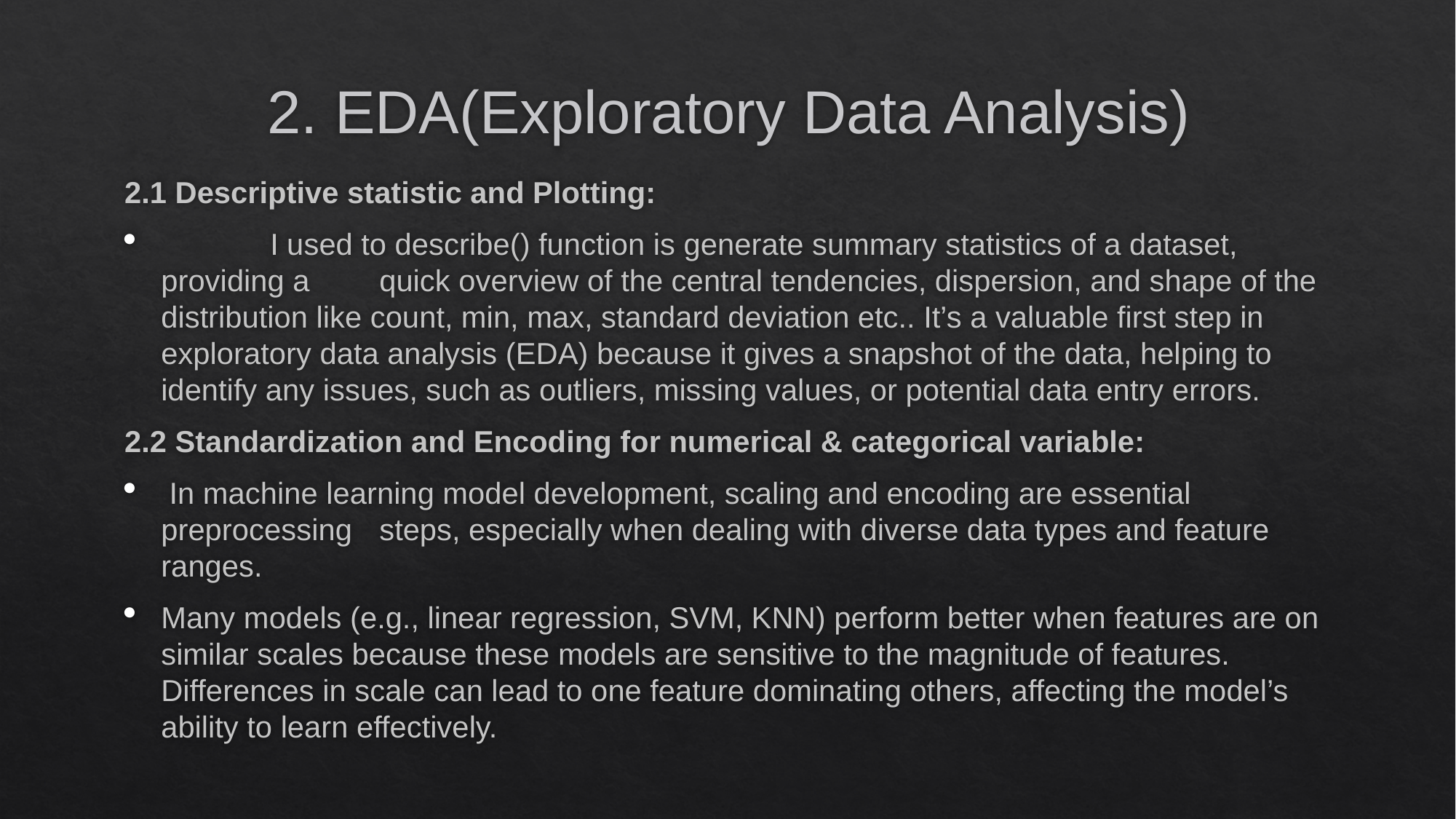

# 2. EDA(Exploratory Data Analysis)
2.1 Descriptive statistic and Plotting:
 	I used to describe() function is generate summary statistics of a dataset, providing a 	quick overview of the central tendencies, dispersion, and shape of the distribution like count, min, max, standard deviation etc.. It’s a valuable first step in exploratory data analysis (EDA) because it gives a snapshot of the data, helping to identify any issues, such as outliers, missing values, or potential data entry errors.
2.2 Standardization and Encoding for numerical & categorical variable:
 In machine learning model development, scaling and encoding are essential preprocessing 	steps, especially when dealing with diverse data types and feature ranges.
Many models (e.g., linear regression, SVM, KNN) perform better when features are on similar scales because these models are sensitive to the magnitude of features. Differences in scale can lead to one feature dominating others, affecting the model’s ability to learn effectively.